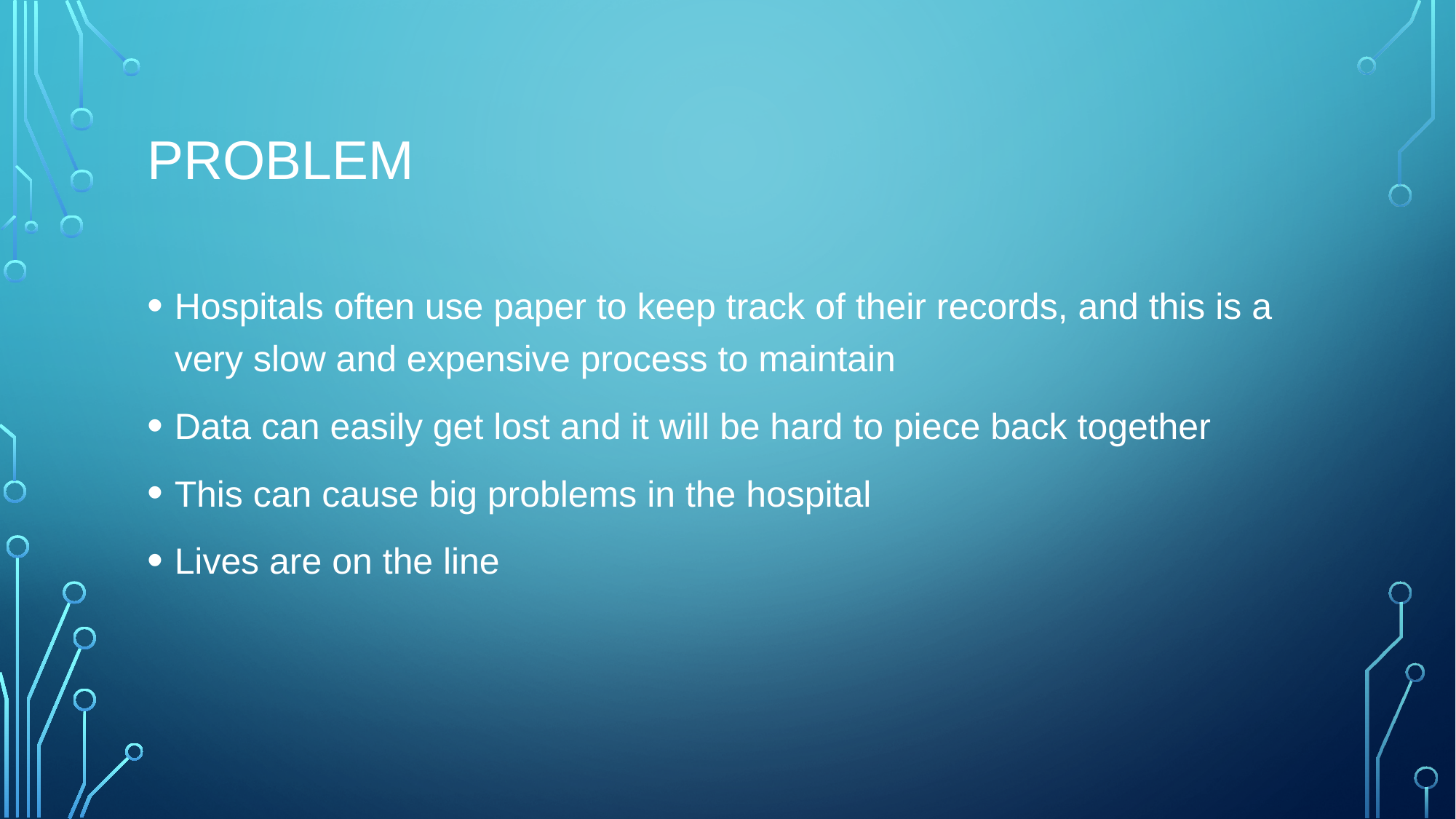

# Problem
Hospitals often use paper to keep track of their records, and this is a very slow and expensive process to maintain
Data can easily get lost and it will be hard to piece back together
This can cause big problems in the hospital
Lives are on the line